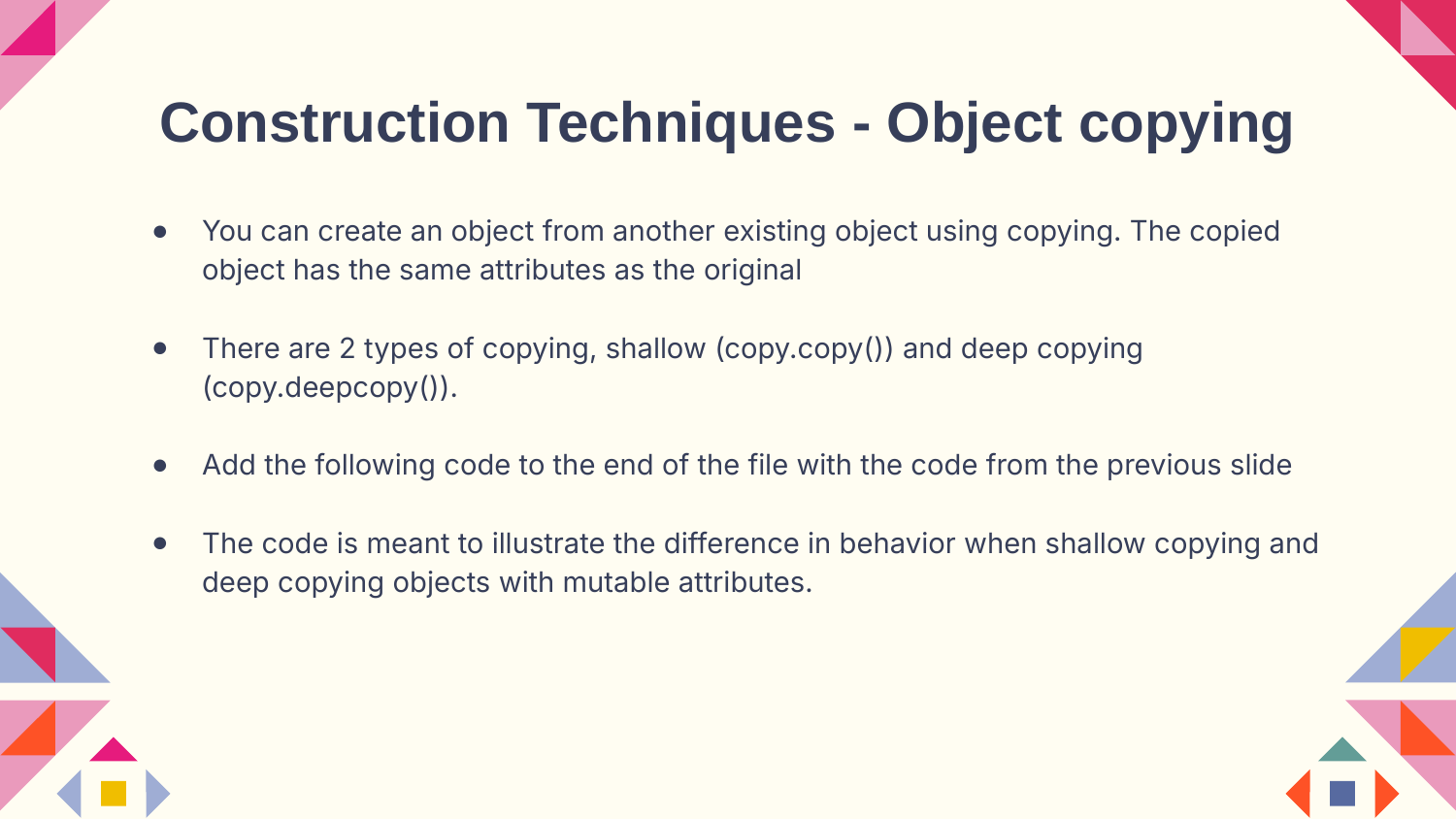

# Construction Techniques - Object copying
You can create an object from another existing object using copying. The copied object has the same attributes as the original

There are 2 types of copying, shallow (copy.copy()) and deep copying (copy.deepcopy()).

Add the following code to the end of the file with the code from the previous slide

The code is meant to illustrate the difference in behavior when shallow copying and deep copying objects with mutable attributes.